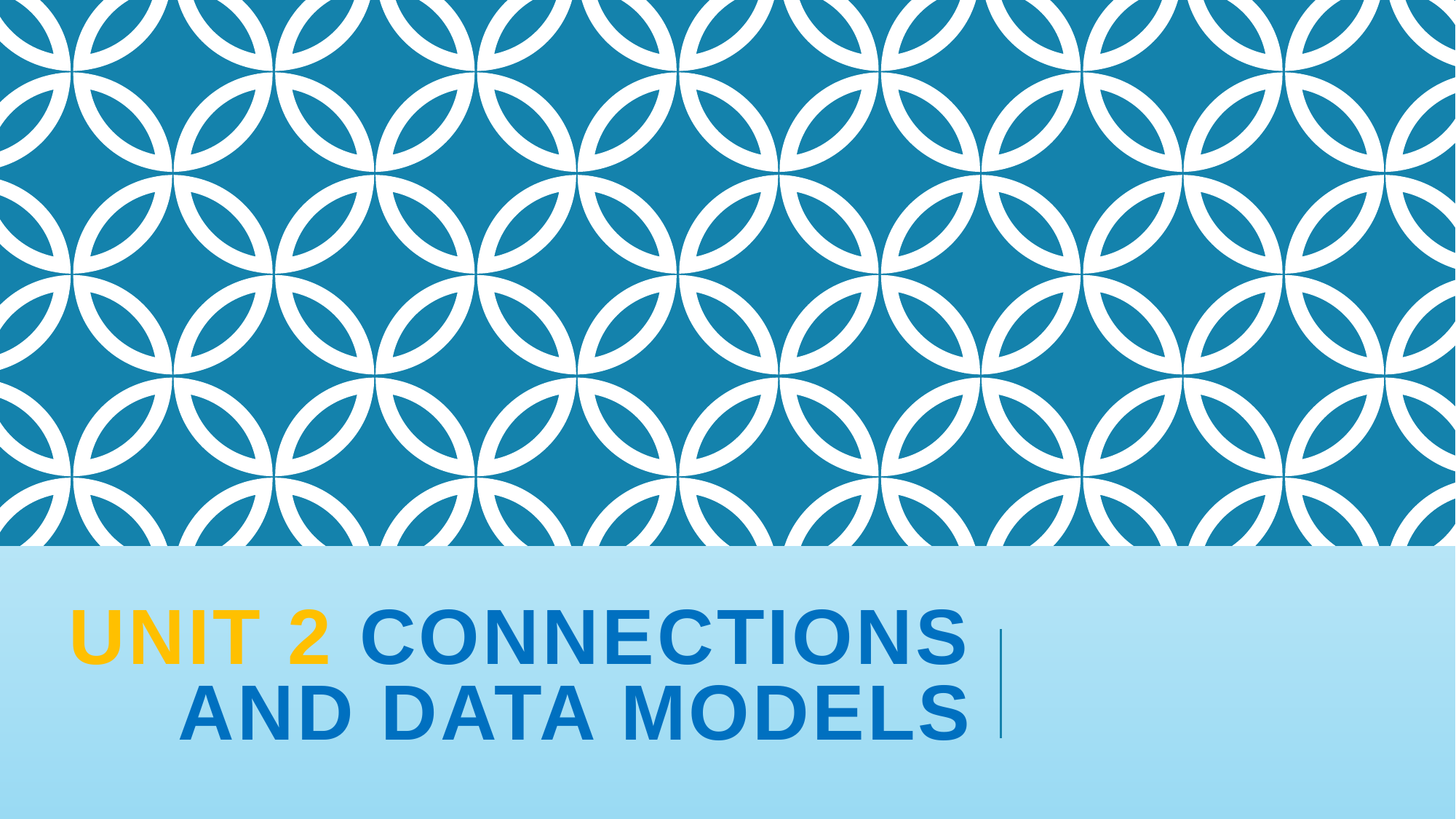

# Unit 2 Connections and Data Models